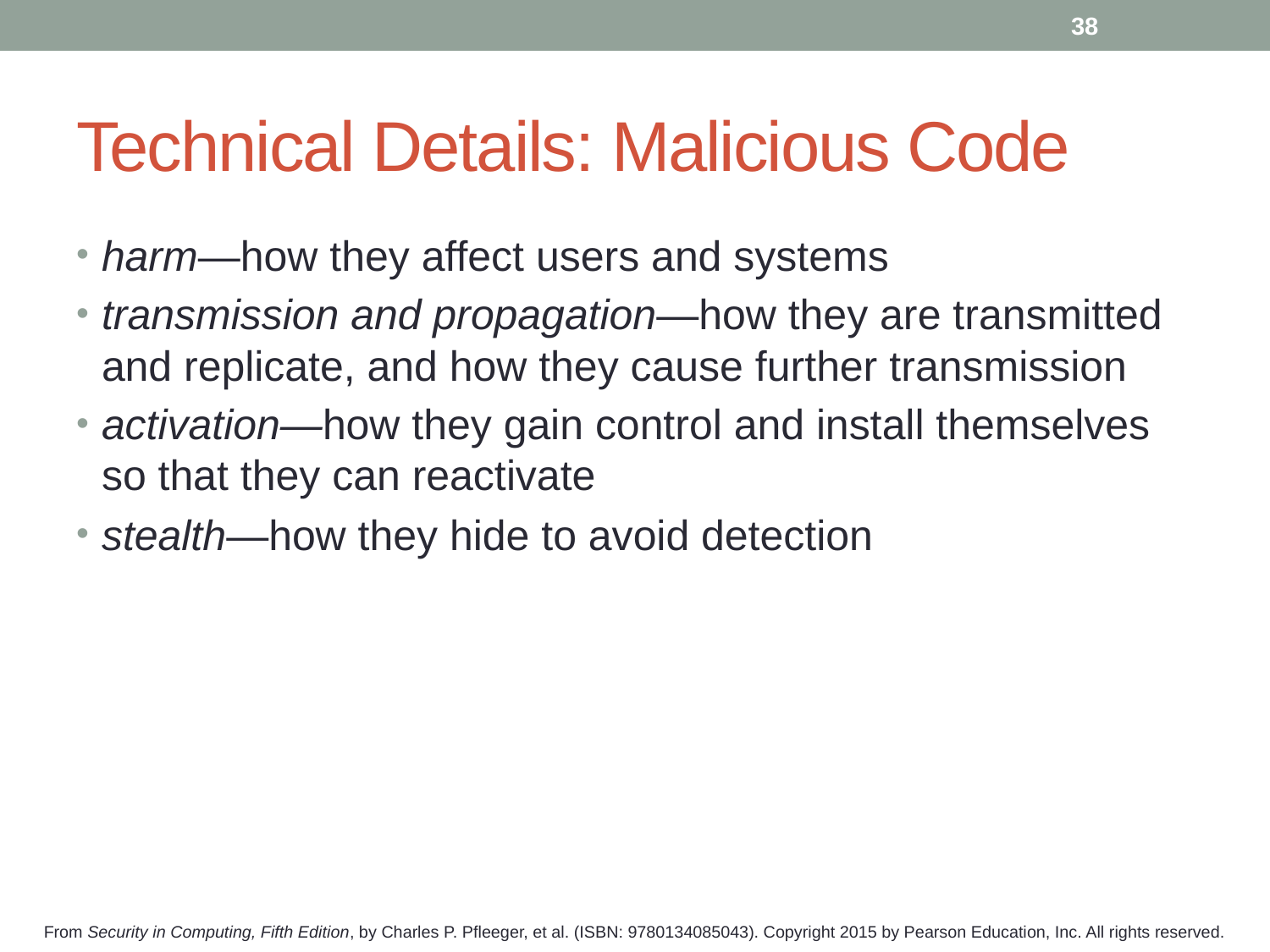

38
# Technical Details: Malicious Code
harm—how they affect users and systems
transmission and propagation—how they are transmitted and replicate, and how they cause further transmission
activation—how they gain control and install themselves so that they can reactivate
stealth—how they hide to avoid detection
From Security in Computing, Fifth Edition, by Charles P. Pfleeger, et al. (ISBN: 9780134085043). Copyright 2015 by Pearson Education, Inc. All rights reserved.